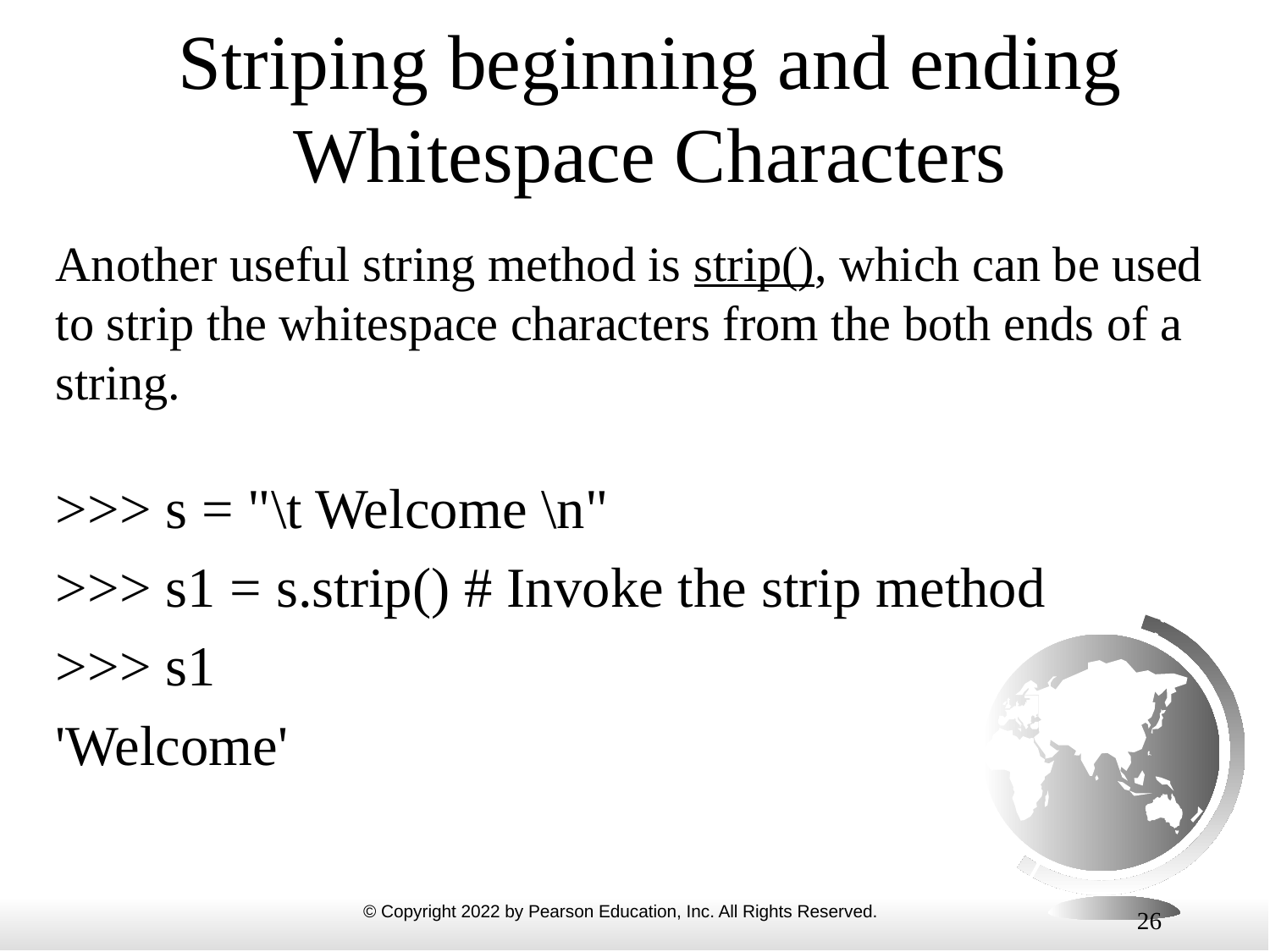

# Striping beginning and ending Whitespace Characters
Another useful string method is strip(), which can be used to strip the whitespace characters from the both ends of a string.

>>> s = "\t Welcome \n"
>>> s1 = s.strip() # Invoke the strip method
>>> s1
'Welcome'
26